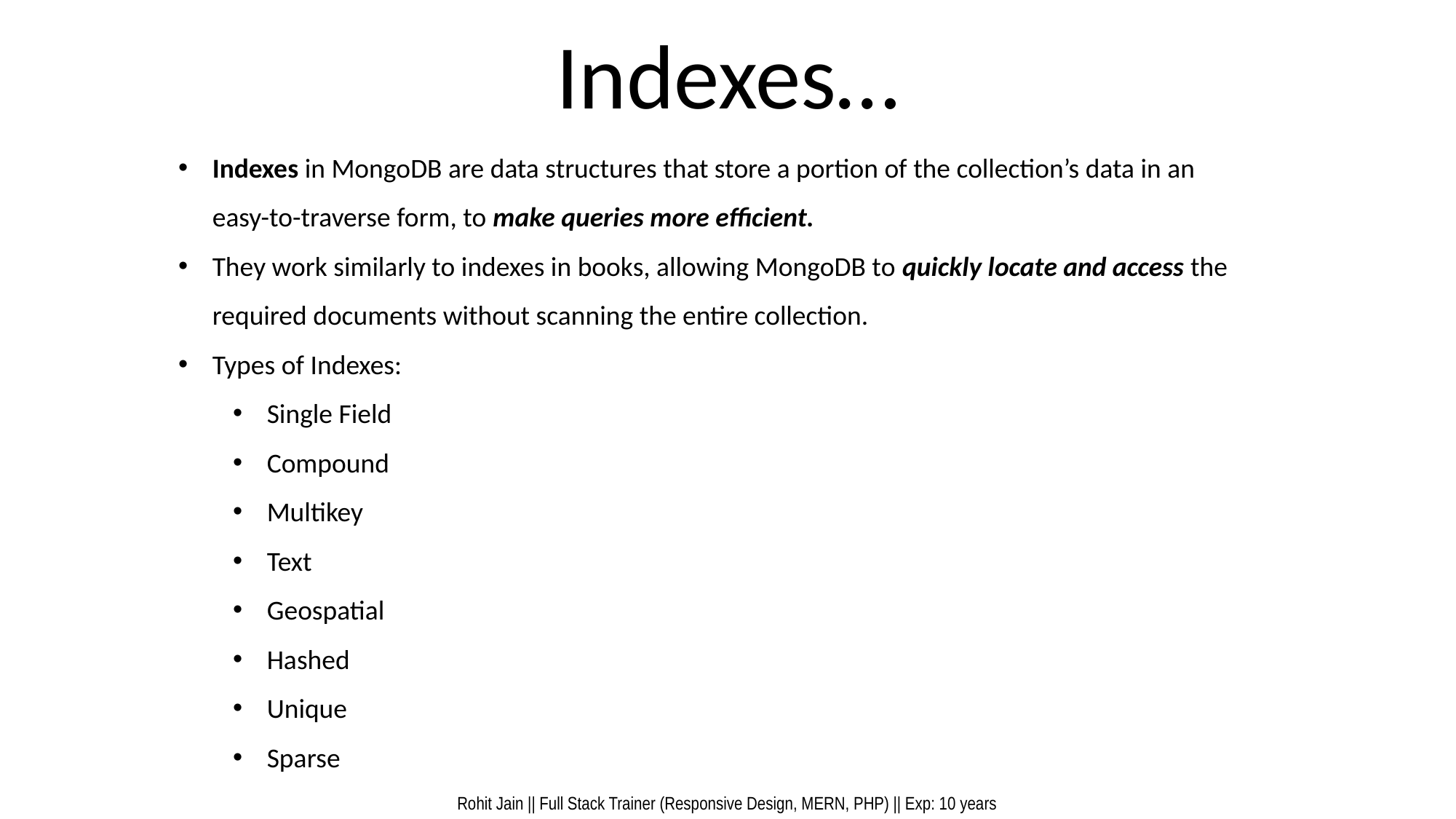

# Indexes…
Indexes in MongoDB are data structures that store a portion of the collection’s data in an easy-to-traverse form, to make queries more efficient.
They work similarly to indexes in books, allowing MongoDB to quickly locate and access the required documents without scanning the entire collection.
Types of Indexes:
Single Field
Compound
Multikey
Text
Geospatial
Hashed
Unique
Sparse

Rohit Jain || Full Stack Trainer (Responsive Design, MERN, PHP) || Exp: 10 years